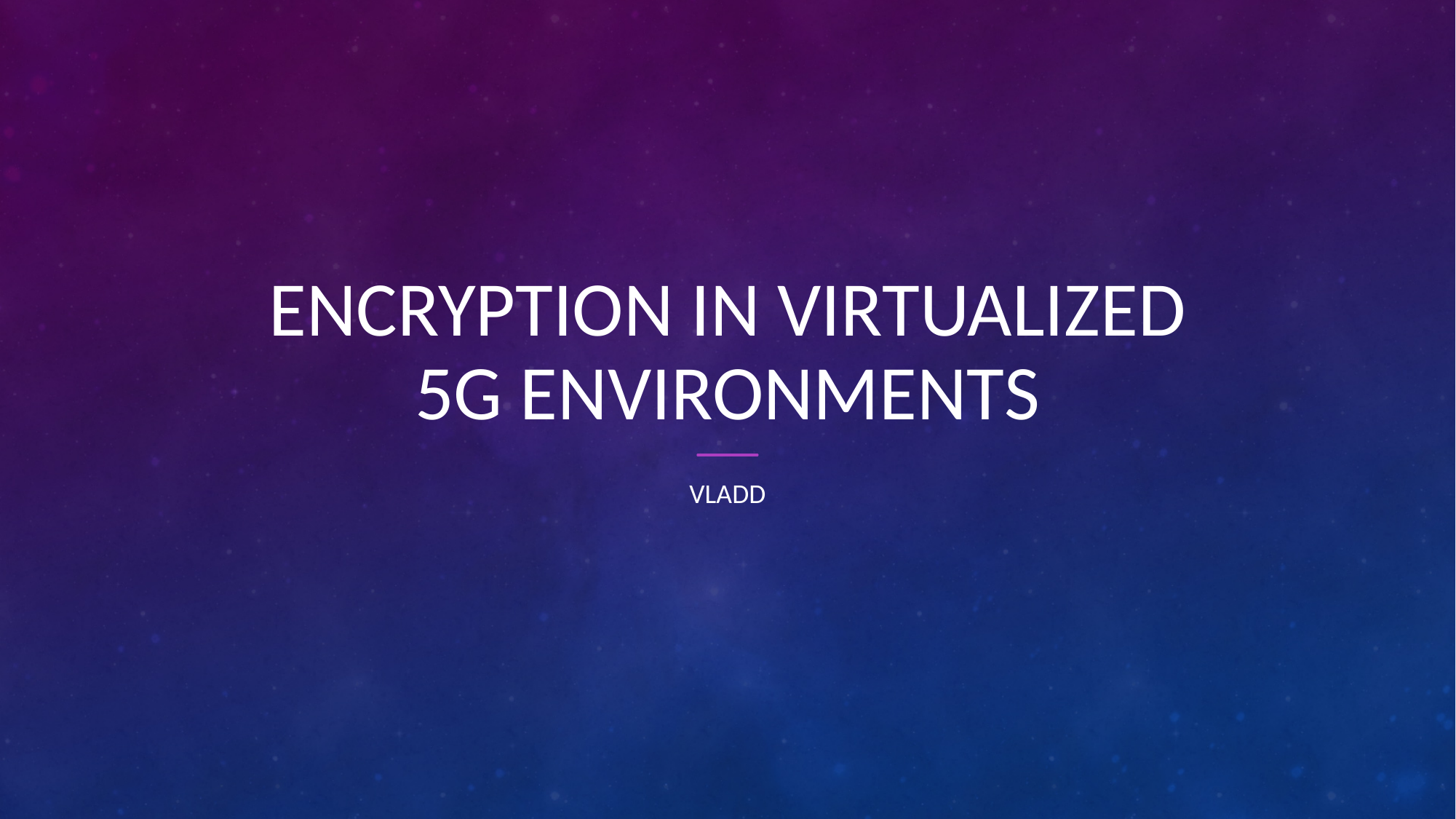

# Encryption in virtualized 5G environments
VladD